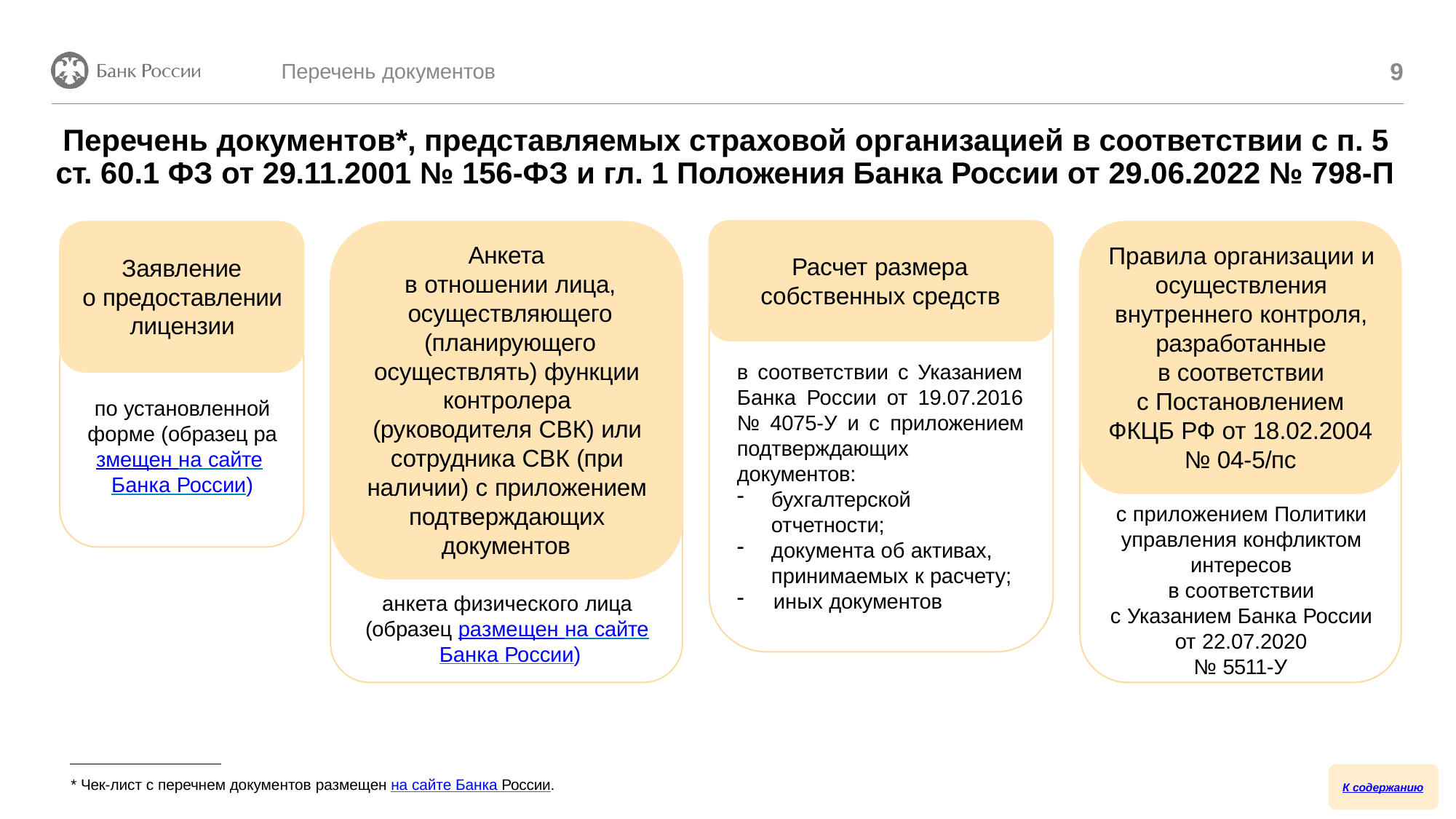

9
Перечень документов
# Перечень документов*, представляемых страховой организацией в соответствии с п. 5 ст. 60.1 ФЗ от 29.11.2001 № 156-ФЗ и гл. 1 Положения Банка России от 29.06.2022 № 798-П

Анкета
в отношении лица, осуществляющего (планирующего
осуществлять) функции контролера (руководителя СВК) или сотрудника СВК (при наличии) с приложением подтверждающих
документов
Правила организации и осуществления внутреннего контроля, разработанные
в соответствии
с Постановлением
ФКЦБ РФ от 18.02.2004
№ 04-5/пс

Расчет размера собственных средств
Заявление
о предоставлении лицензии

в соответствии с Указанием Банка России от 19.07.2016
№ 4075-У и с приложением
подтверждающих документов:
по установленной форме (образец размещен на сайте Банка России)

бухгалтерской отчетности;
документа об активах, принимаемых к расчету;
иных документов
с приложением Политики управления конфликтом интересов
в соответствии
с Указанием Банка России от 22.07.2020
№ 5511-У
анкета физического лица (образец размещен на сайте Банка России)

* Чек-лист с перечнем документов размещен на сайте Банка России.
К содержанию